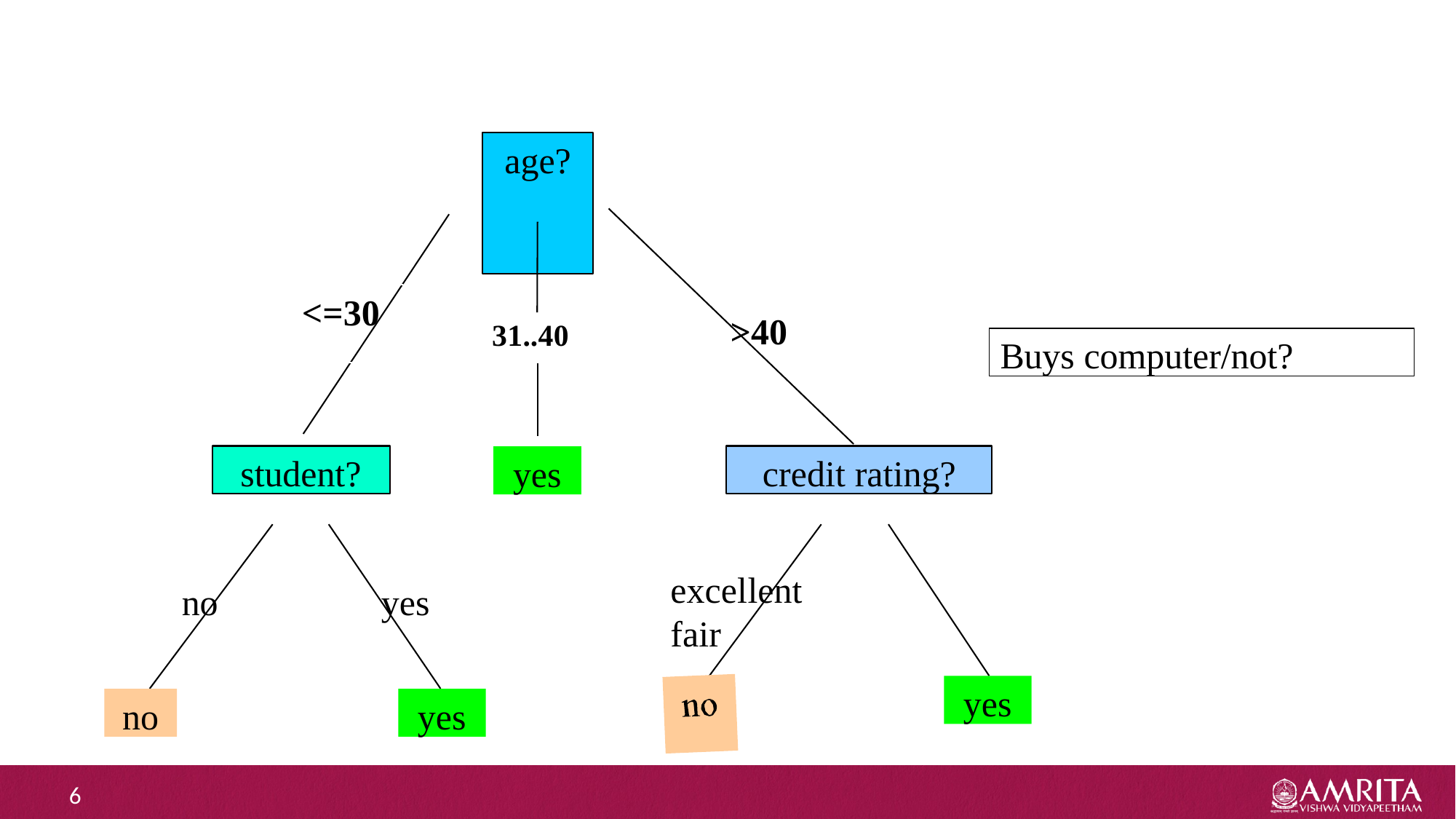

# age?

<=30
>40
31..40
Buys computer/not?

student?
credit rating?
yes

excellent	fair
no
yes
yes
no
yes
6